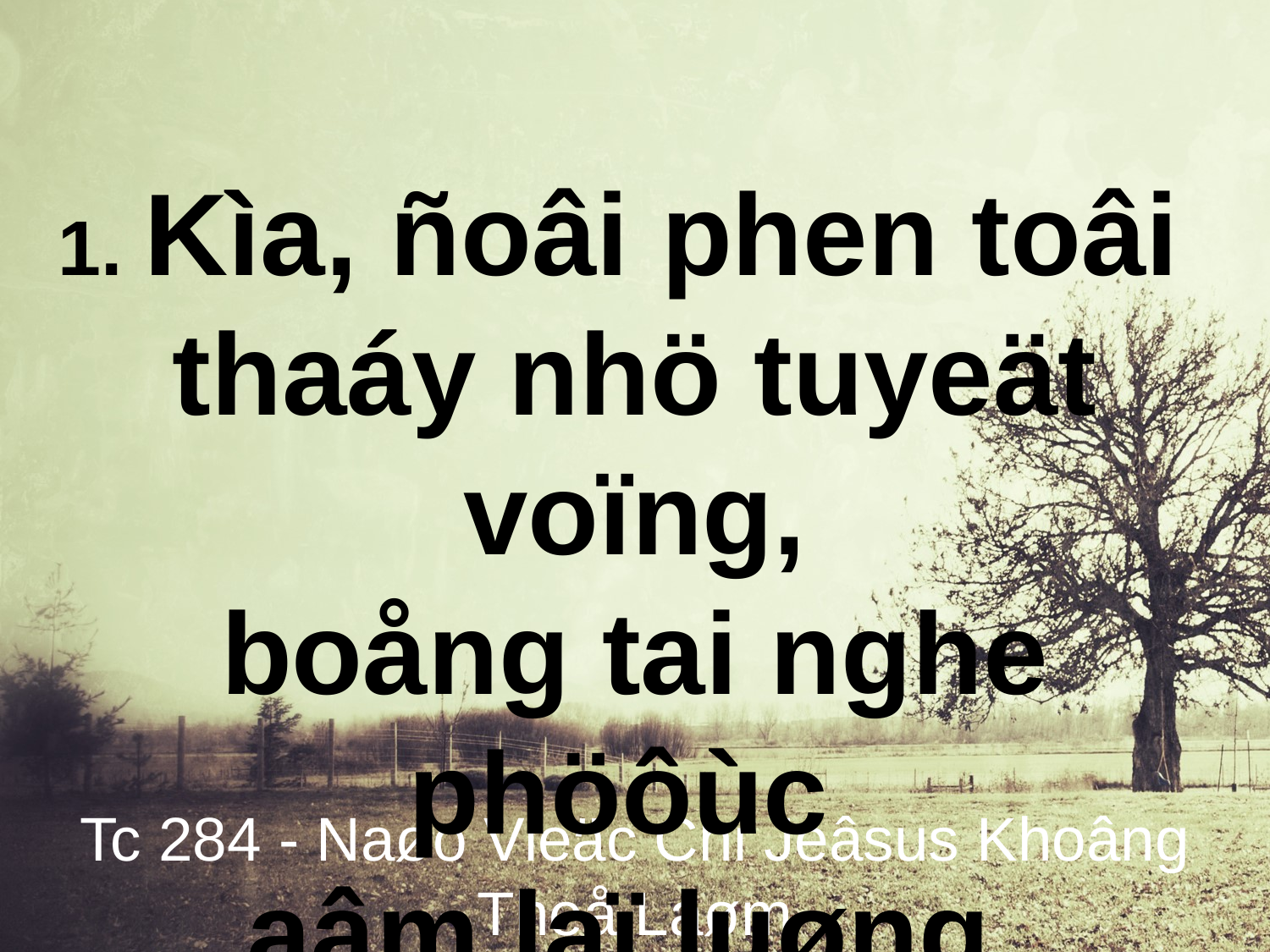

1. Kìa, ñoâi phen toâi
thaáy nhö tuyeät voïng,
boång tai nghe phöôùc
aâm laï luøng.
Tc 284 - Naøo Vieäc Chi Jeâsus Khoâng Theå Laøm